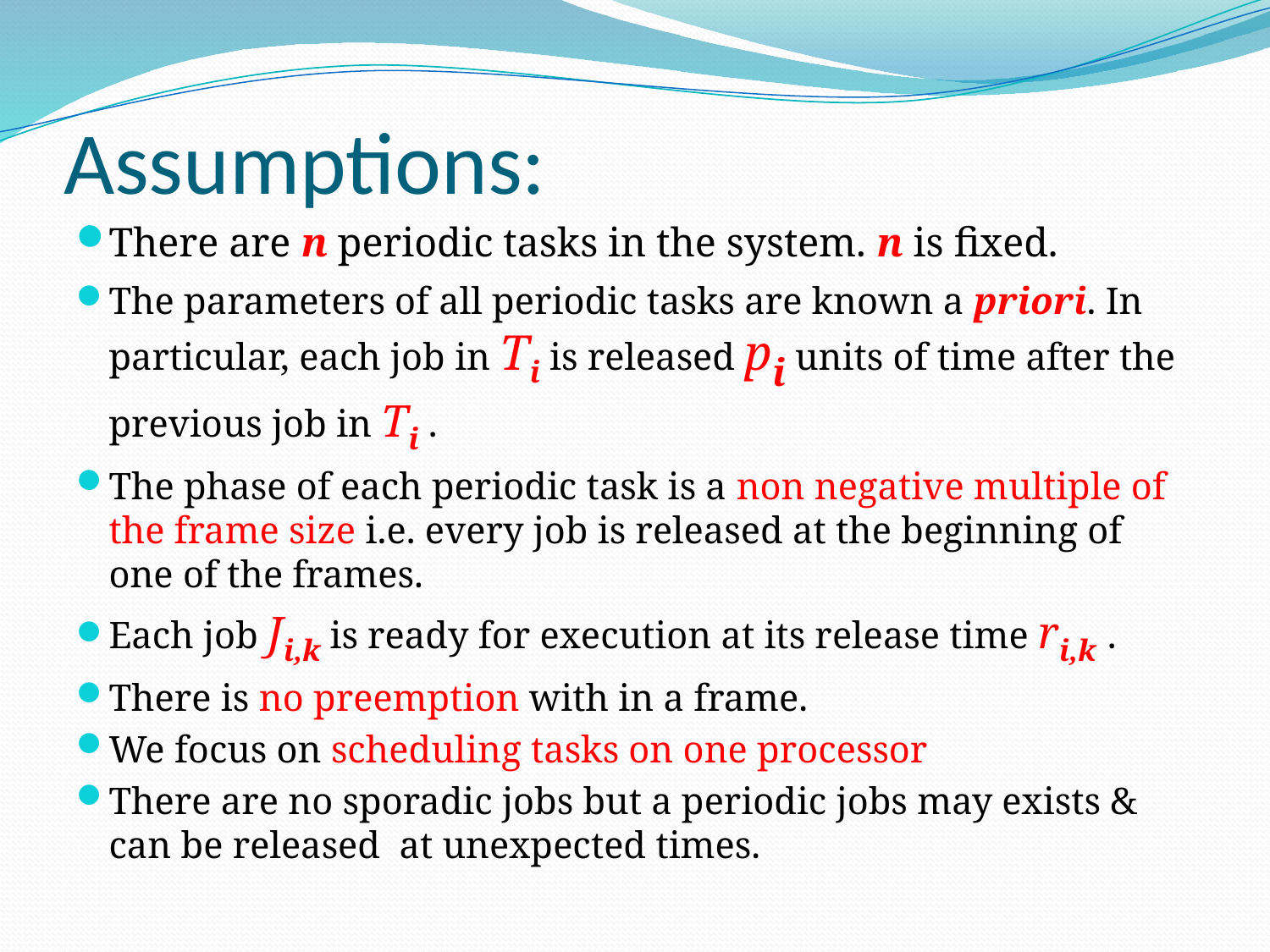

# Assumptions:
There are n periodic tasks in the system. n is fixed.
The parameters of all periodic tasks are known a priori. In particular, each job in Ti is released pi units of time after the previous job in Ti .
The phase of each periodic task is a non negative multiple of the frame size i.e. every job is released at the beginning of one of the frames.
Each job Ji,k is ready for execution at its release time ri,k .
There is no preemption with in a frame.
We focus on scheduling tasks on one processor
There are no sporadic jobs but a periodic jobs may exists & can be released  at unexpected times.